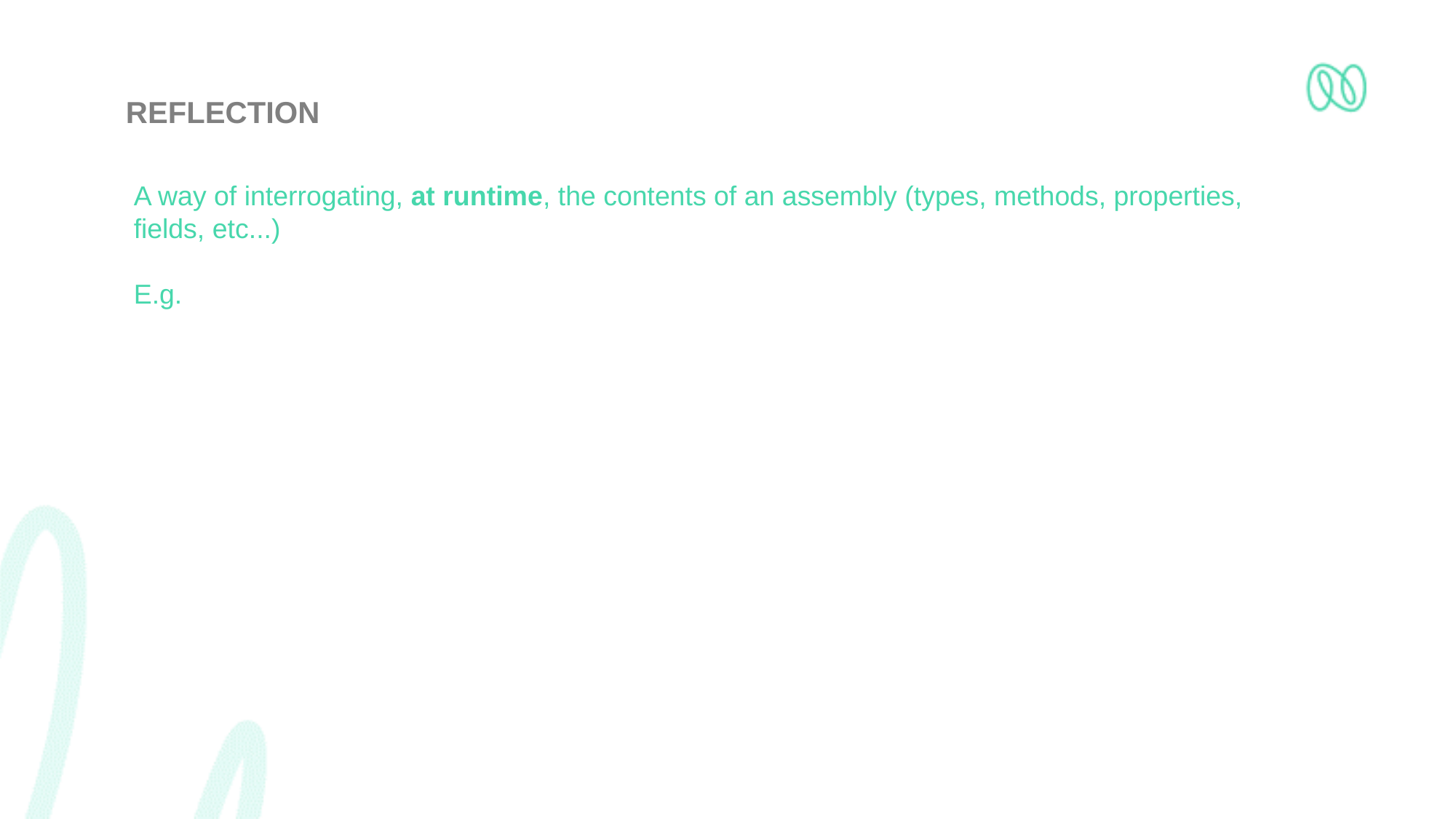

# REFLECTIOn
A way of interrogating, at runtime, the contents of an assembly (types, methods, properties, fields, etc...)

E.g.